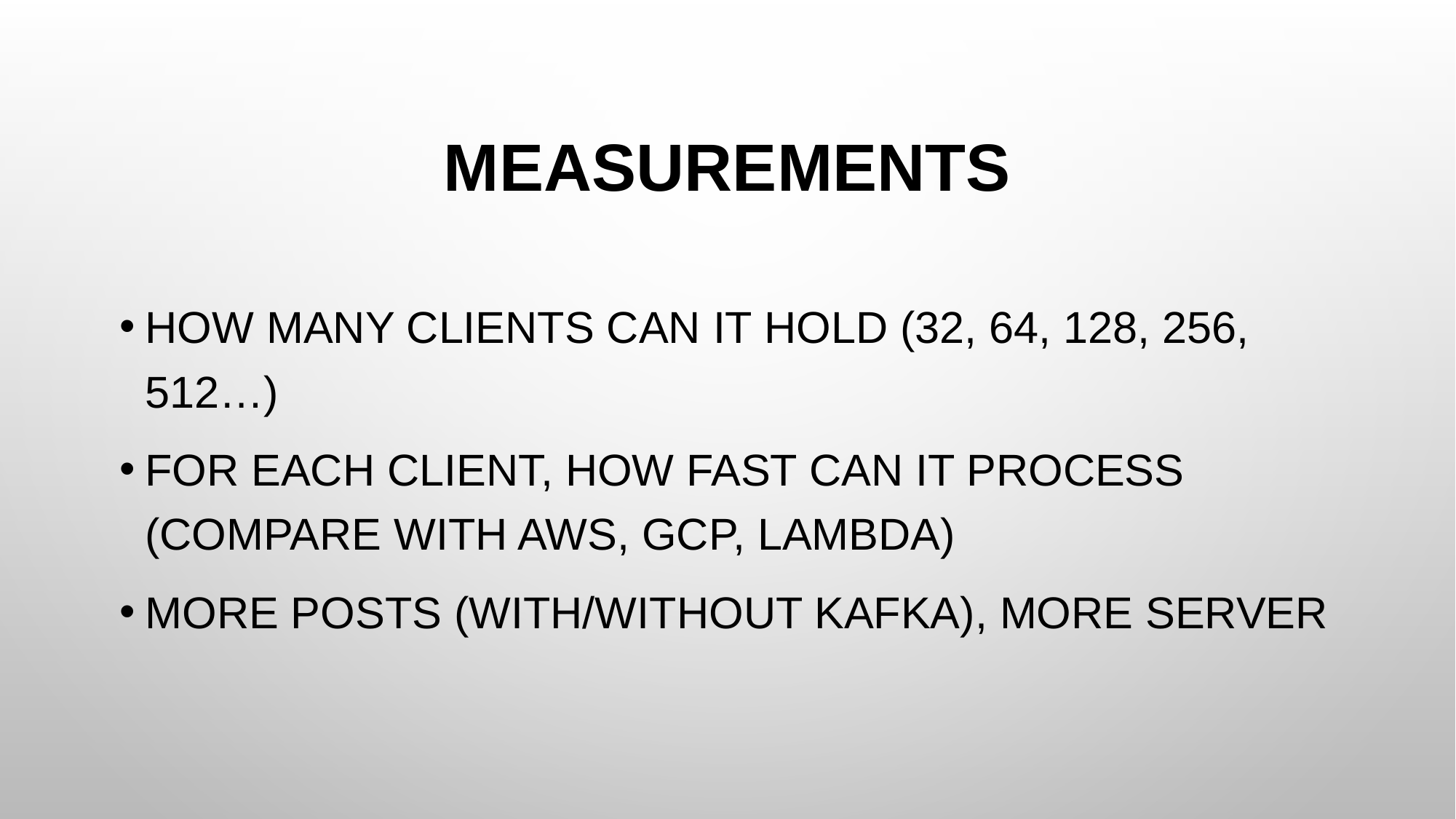

# Measurements
How many clients can it hold (32, 64, 128, 256, 512…)
For each client, how fast can it process (compare with AWS, GCP, Lambda)
more posts (with/without kafka), more server